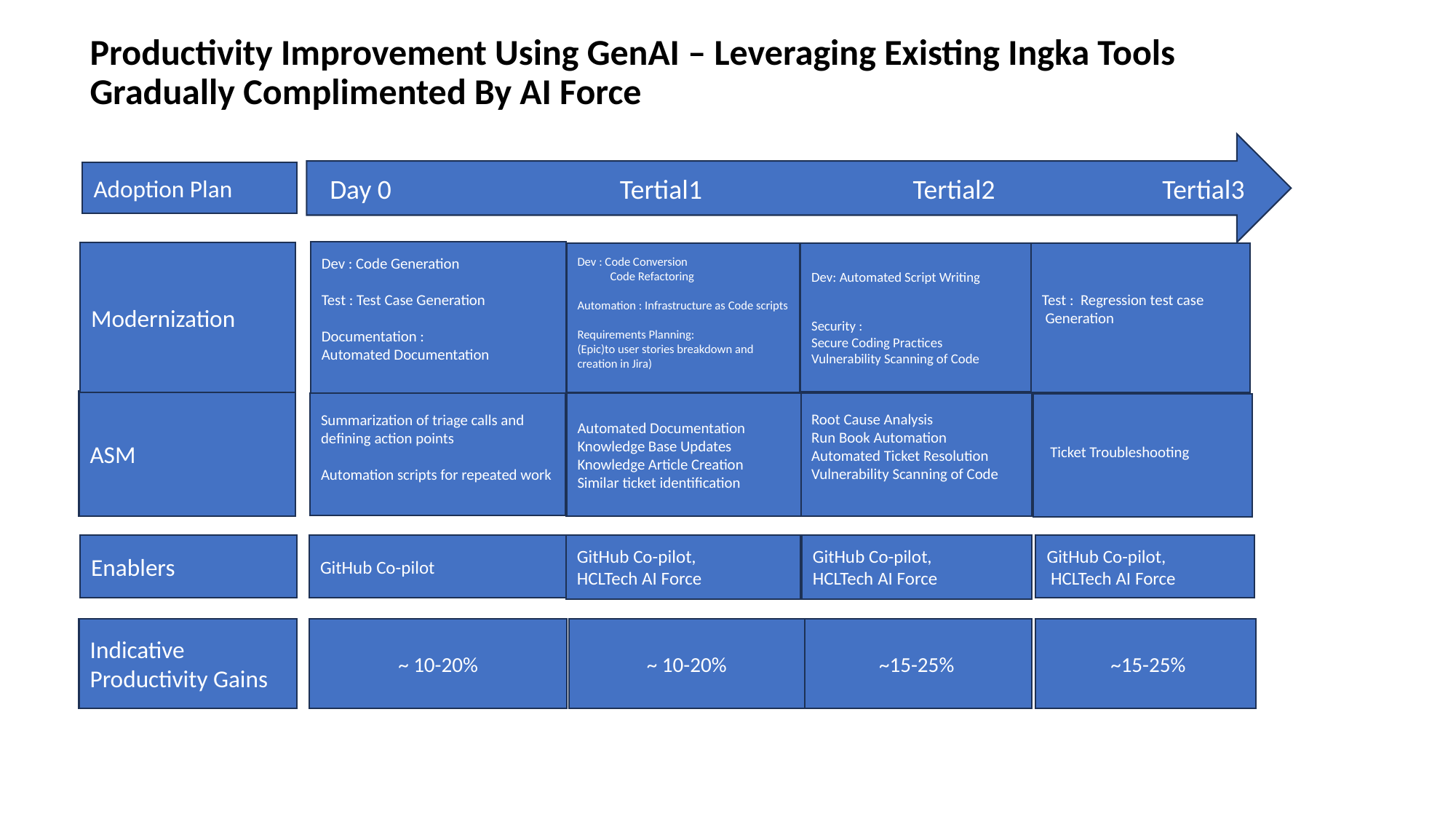

# Productivity Improvement Using GenAI – Leveraging Existing Ingka Tools Gradually Complimented By AI Force
  Day 0                                     Tertial1                                  Tertial2                           Tertial3
Adoption Plan
Dev : Code Generation

Test : Test Case Generation

Documentation :
Automated Documentation

Modernization

Dev : Code Conversion
            Code Refactoring

Automation : Infrastructure as Code scripts

Requirements Planning:
(Epic)to user stories breakdown and creation in Jira)

Dev: Automated Script Writing

Security :
Secure Coding Practices
Vulnerability Scanning of Code
Test :  Regression test case  Generation

ASM
Automated Documentation
Knowledge Base Updates
Knowledge Article Creation
Similar ticket identification

Summarization of triage calls and defining action points

Automation scripts for repeated work

Root Cause Analysis
Run Book Automation
Automated Ticket Resolution
Vulnerability Scanning of Code

 Ticket Troubleshooting

Enablers
GitHub Co-pilot
GitHub Co-pilot,
HCLTech AI Force
GitHub Co-pilot,
HCLTech AI Force
GitHub Co-pilot,
 HCLTech AI Force
Indicative Productivity Gains
~ 10-20%
~ 10-20%
~15-25%
 ~15-25%